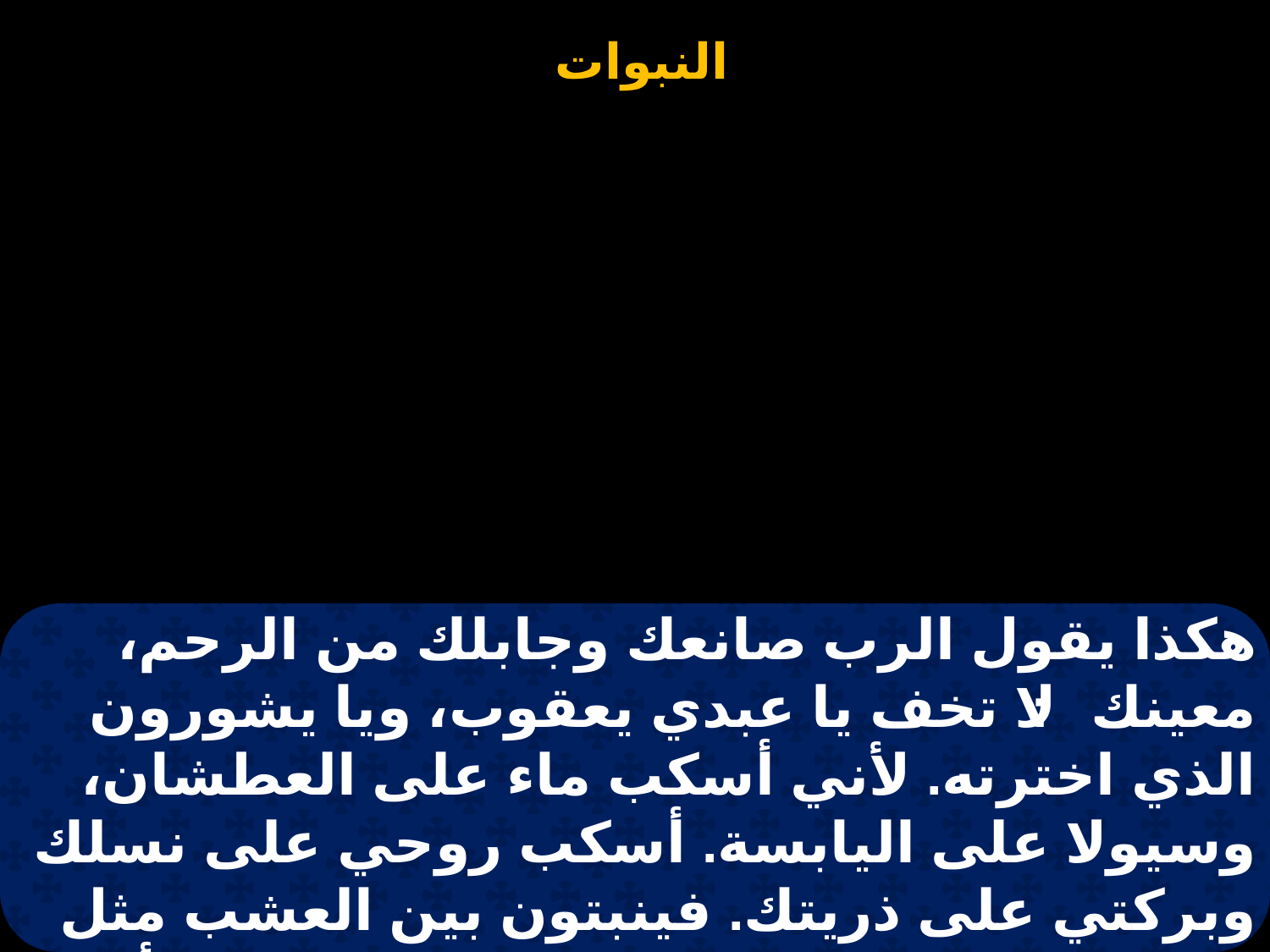

هكذا يقول الرب صانعك وجابلك من الرحم، معينك: لا تخف يا عبدي يعقوب، ويا يشورون الذي اخترته. لأني أسكب ماء على العطشان، وسيولا على اليابسة. أسكب روحي على نسلك وبركتي على ذريتك. فينبتون بين العشب مثل الصفصاف على مجاري المياه. هذا يقول: أنا للرب، وهذا يكني باسم يعقوب،